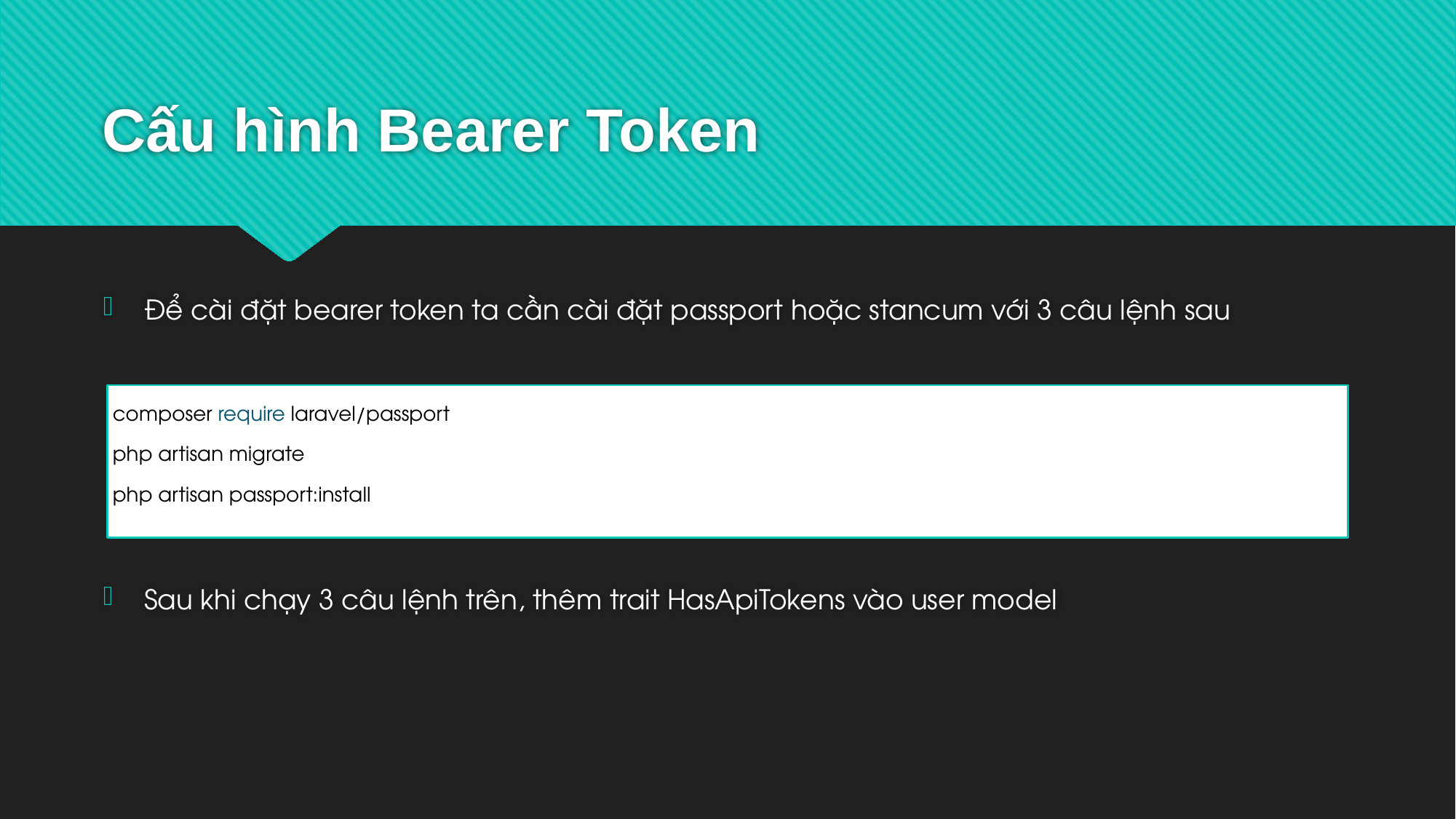

# Cấu hình Bearer Token
Để cài đặt bearer token ta cần cài đặt passport hoặc stancum với 3 câu lệnh sau
composer require laravel/passport

php artisan migrate

php artisan passport:install

Sau khi chạy 3 câu lệnh trên, thêm trait HasApiTokens vào user model